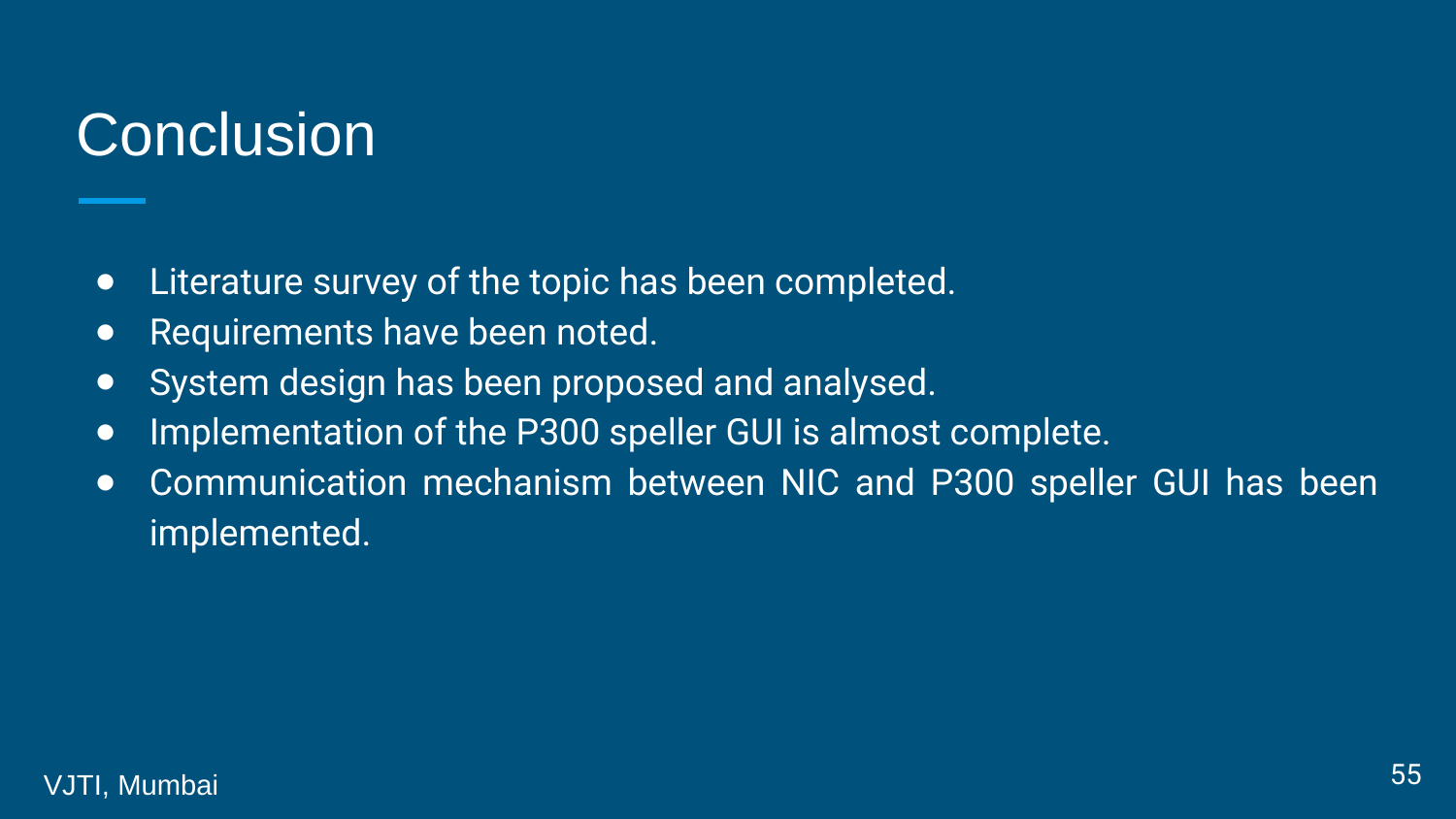

# Conclusion
Literature survey of the topic has been completed.
Requirements have been noted.
System design has been proposed and analysed.
Implementation of the P300 speller GUI is almost complete.
Communication mechanism between NIC and P300 speller GUI has been implemented.
55